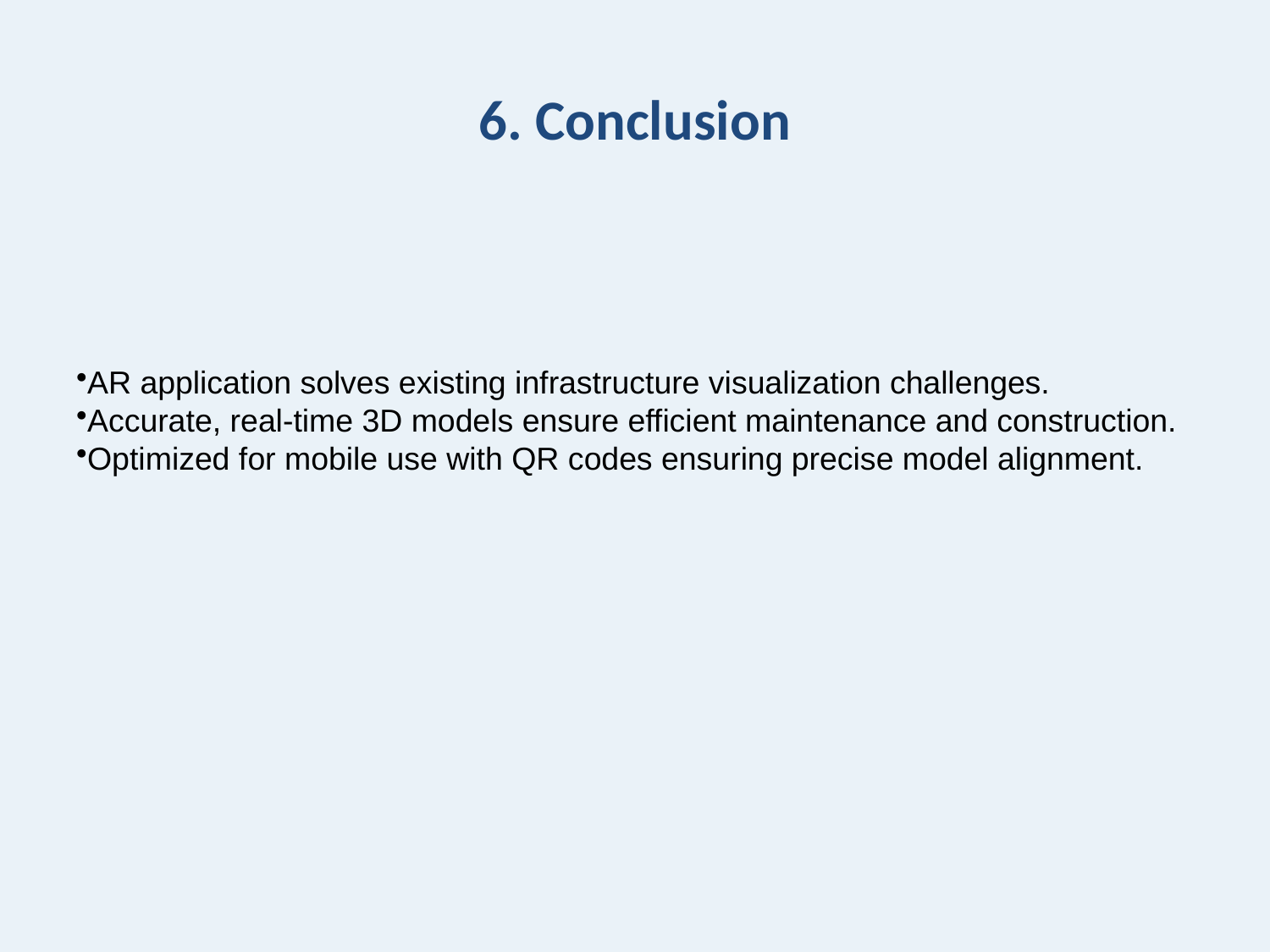

# 6. Conclusion

AR application solves existing infrastructure visualization challenges.
Accurate, real-time 3D models ensure efficient maintenance and construction.
Optimized for mobile use with QR codes ensuring precise model alignment.